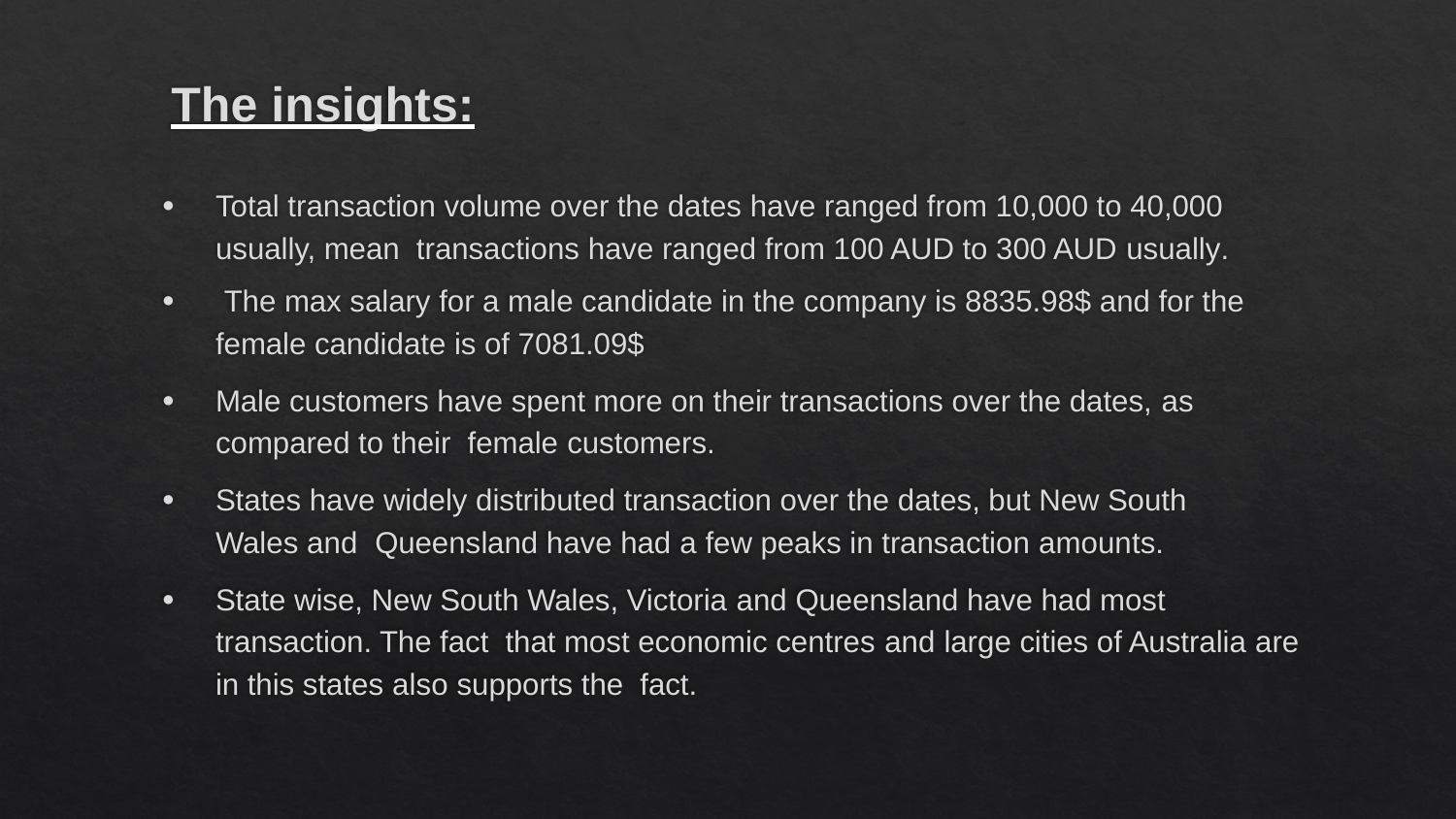

# The insights:
Total transaction volume over the dates have ranged from 10,000 to 40,000 usually, mean  transactions have ranged from 100 AUD to 300 AUD usually.
 The max salary for a male candidate in the company is 8835.98$ and for the female candidate is of 7081.09$
Male customers have spent more on their transactions over the dates, as compared to their  female customers.
States have widely distributed transaction over the dates, but New South Wales and  Queensland have had a few peaks in transaction amounts.
State wise, New South Wales, Victoria and Queensland have had most transaction. The fact  that most economic centres and large cities of Australia are in this states also supports the  fact.